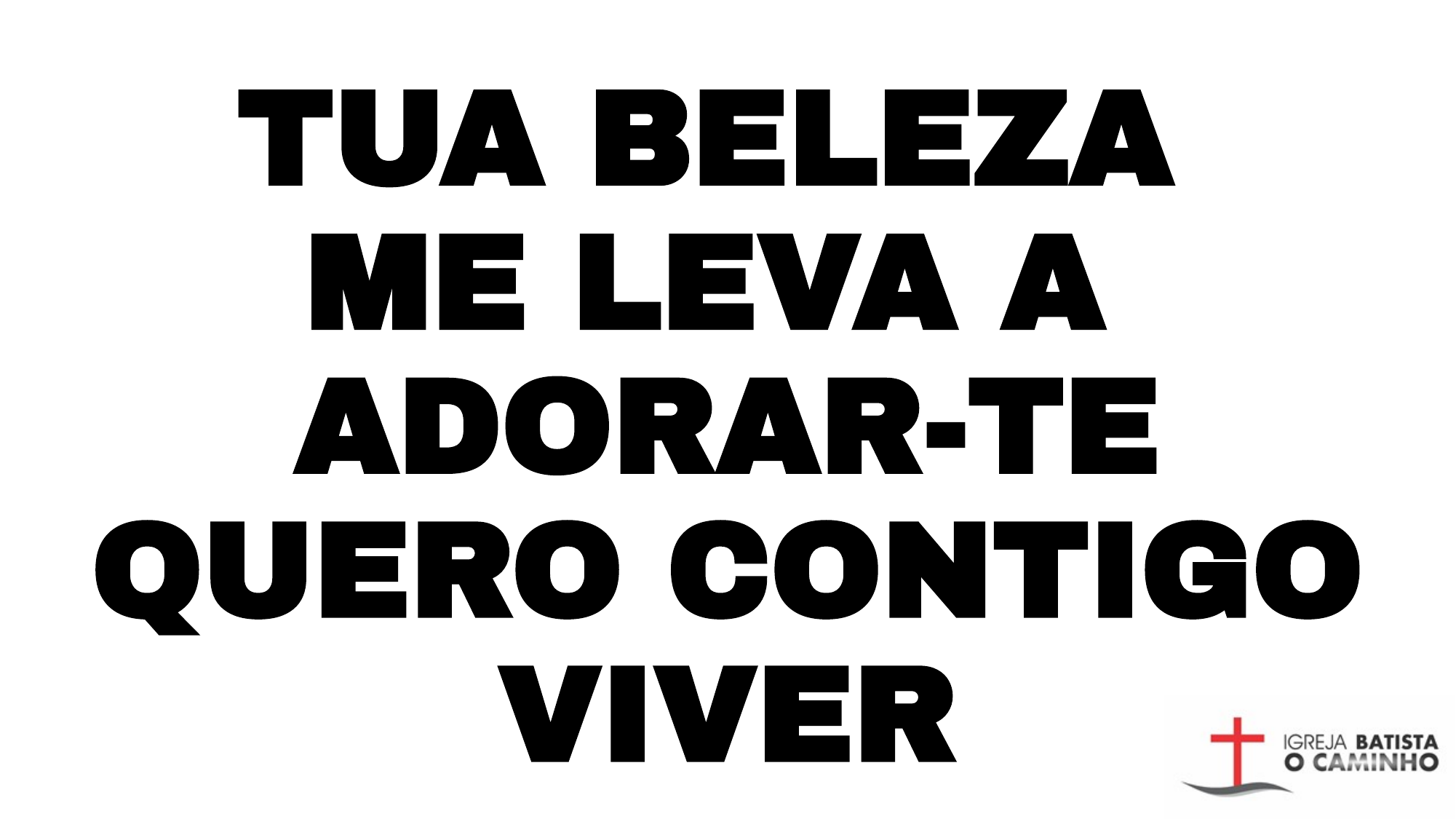

# Tua beleza me leva a adorar-Te Quero contigo viver